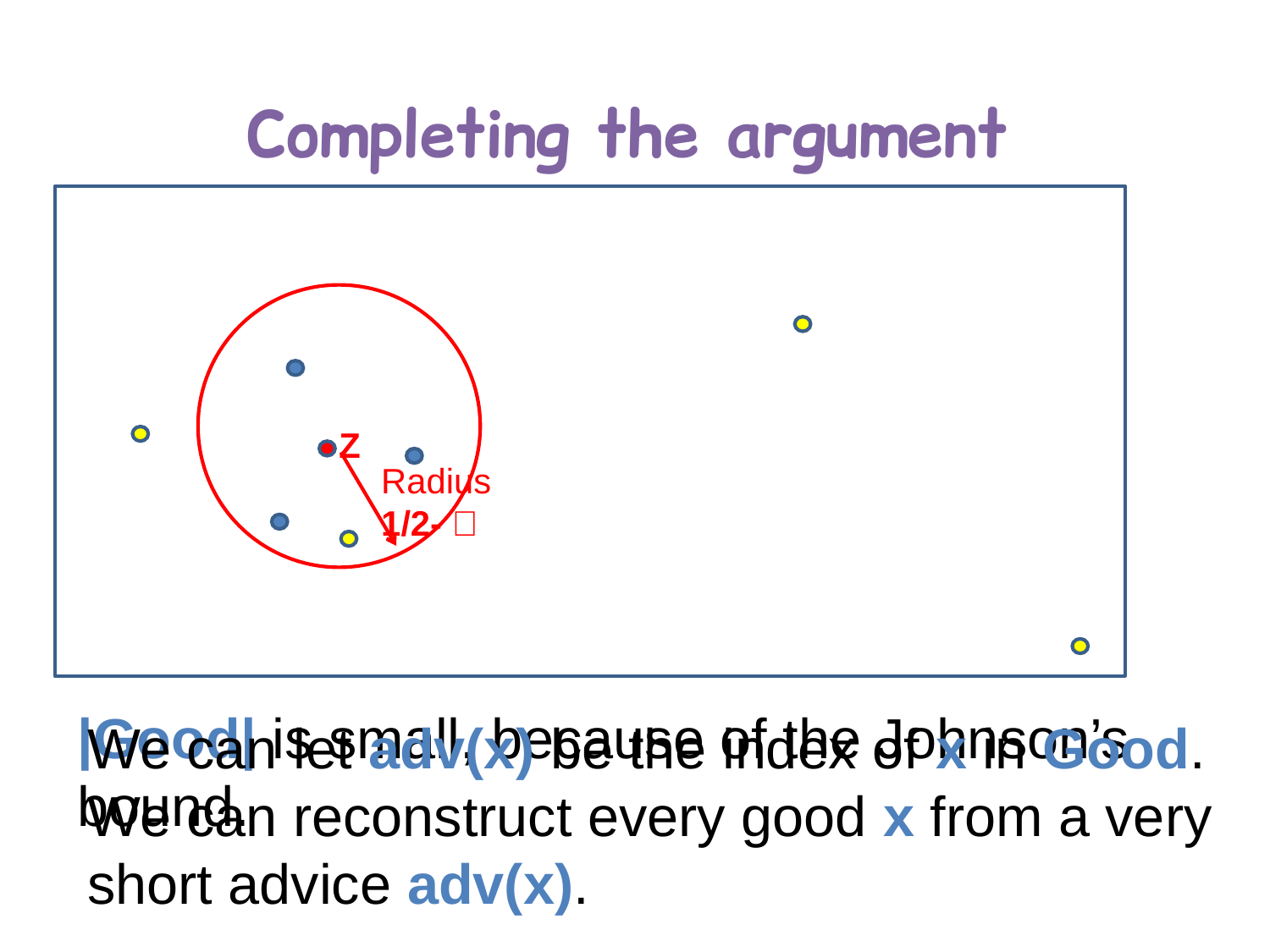

# Completing the argument

Z

Radius 1/2- ε

|Good| is small, because of the Johnson’s bound.
We can let adv(x) be the index of x in Good. We can reconstruct every good x from a very short advice adv(x).